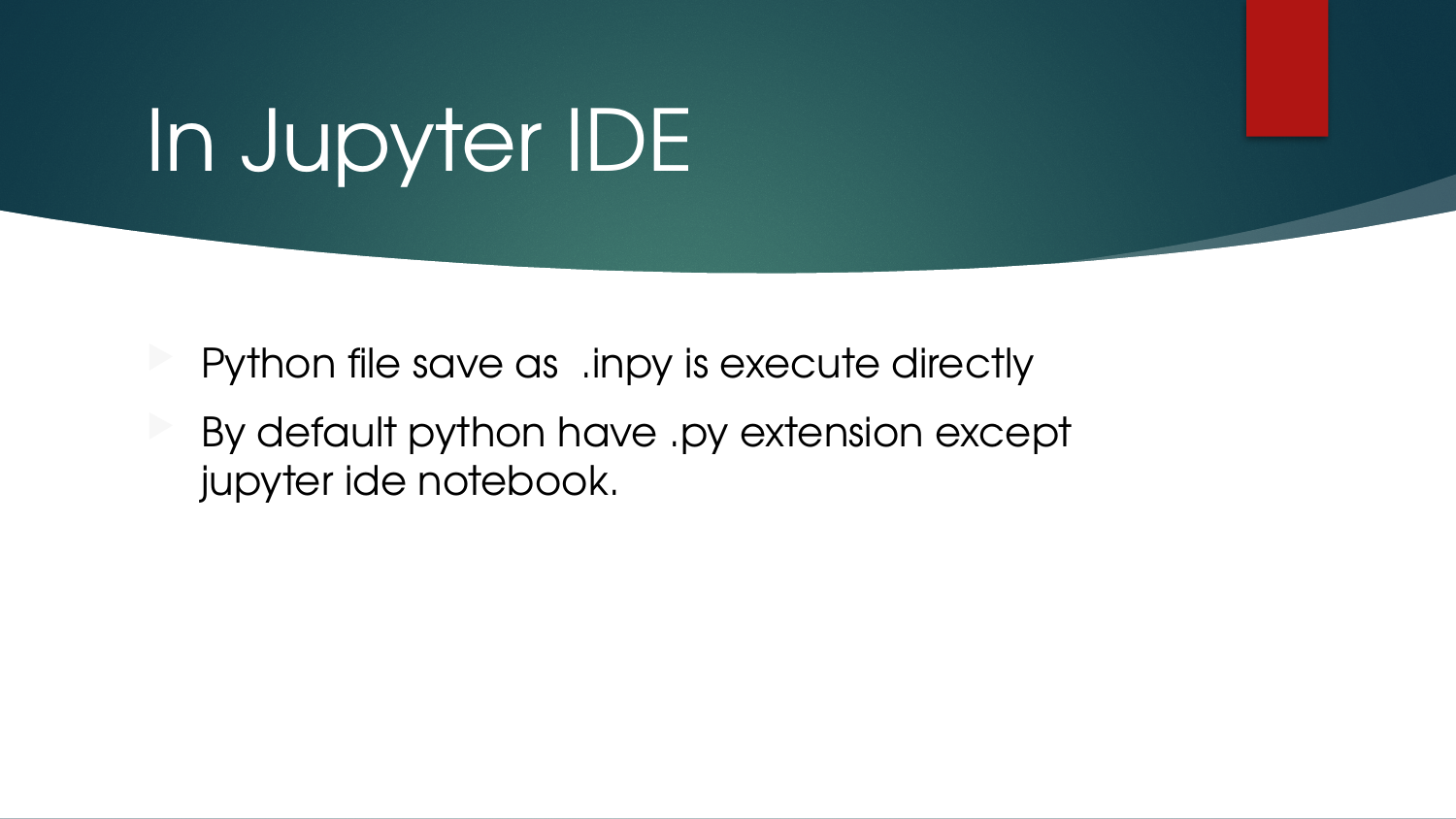

# In Jupyter IDE

Python file save as  .inpy is execute directly
By default python have .py extension except jupyter ide notebook.